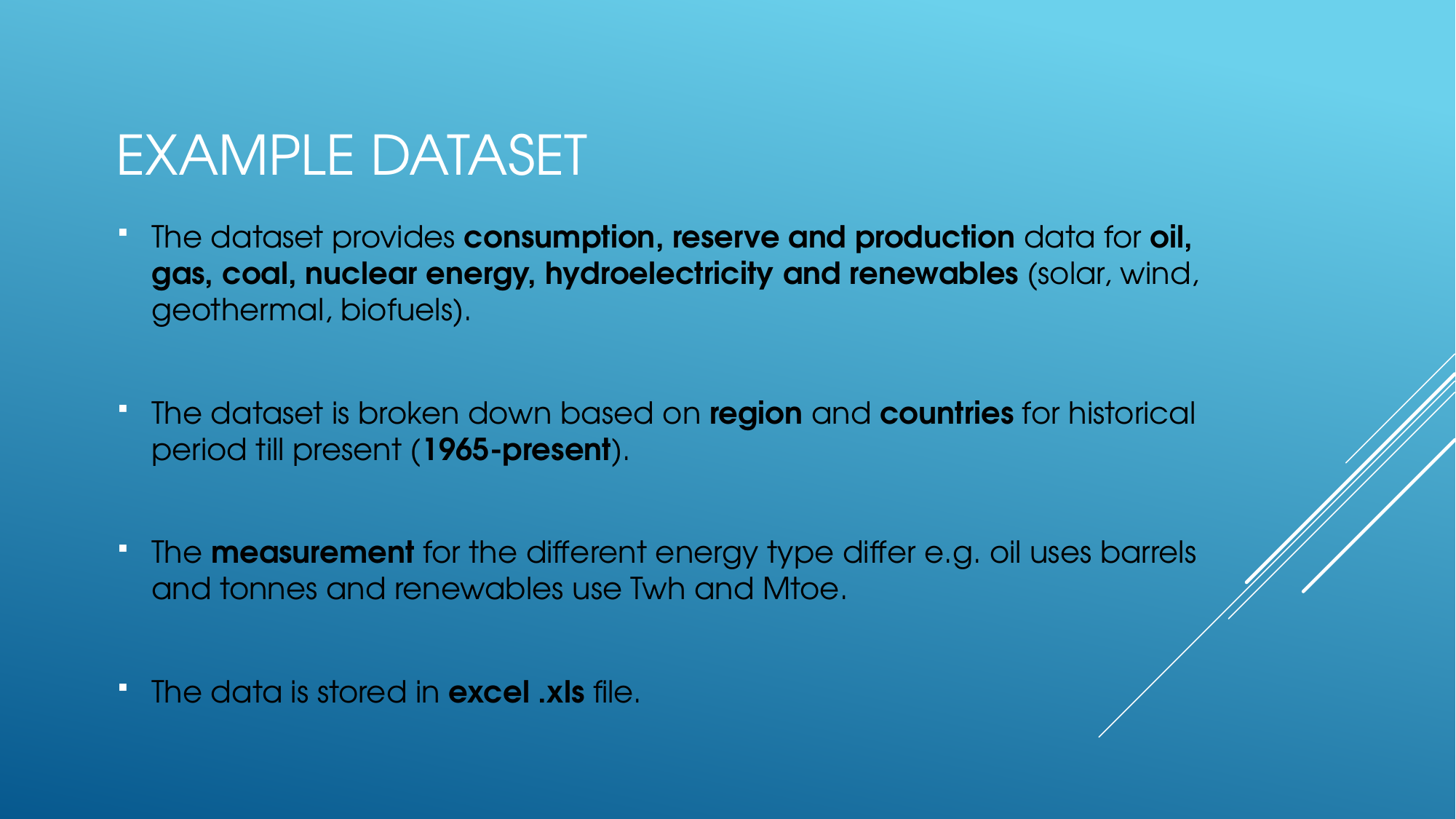

# Example dataset
The dataset provides consumption, reserve and production data for oil, gas, coal, nuclear energy, hydroelectricity and renewables (solar, wind, geothermal, biofuels).

The dataset is broken down based on region and countries for historical period till present (1965-present).

The measurement for the different energy type differ e.g. oil uses barrels and tonnes and renewables use Twh and Mtoe.

The data is stored in excel .xls file.